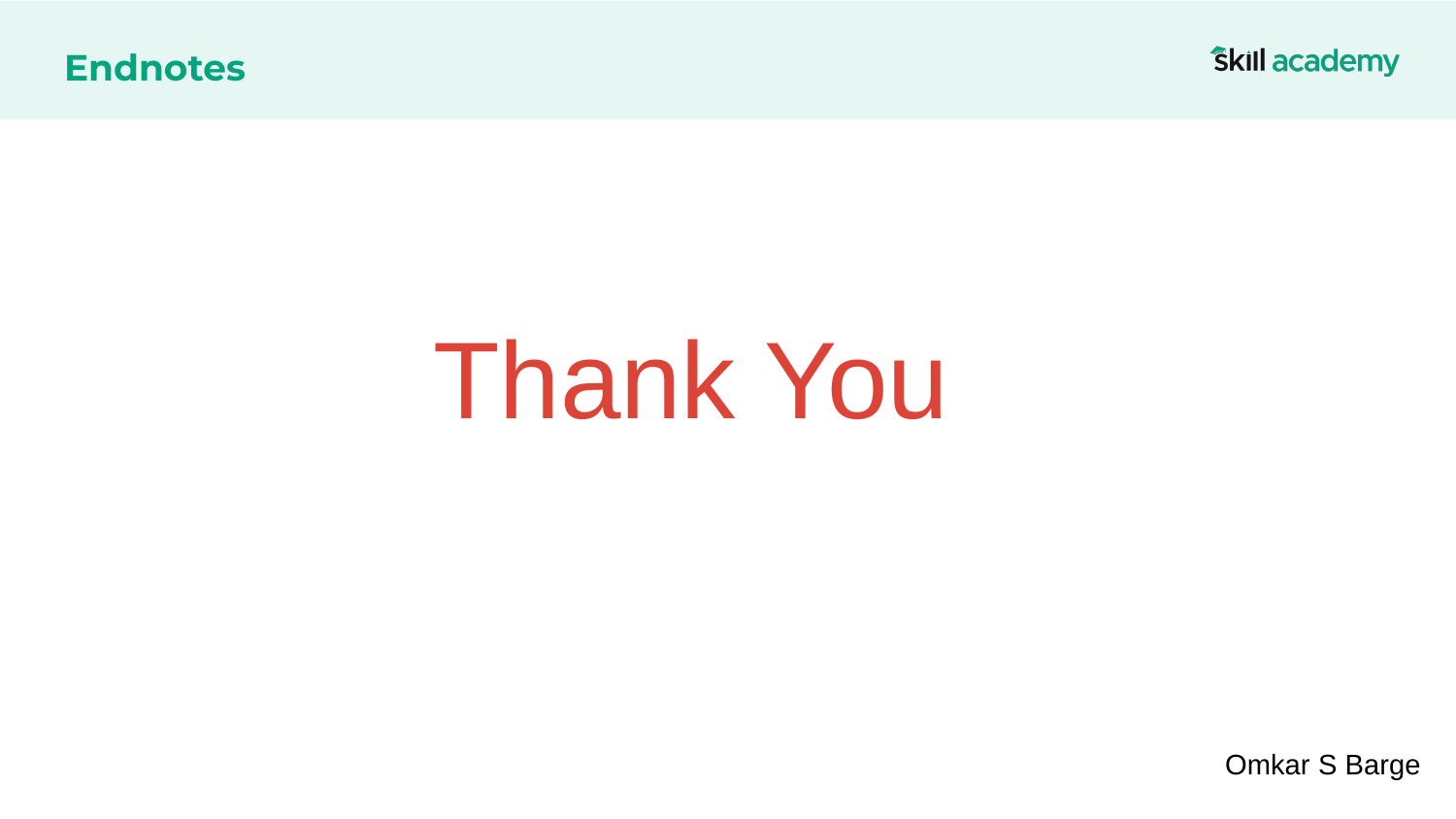

# Endnotes
Thank You
Omkar S Barge